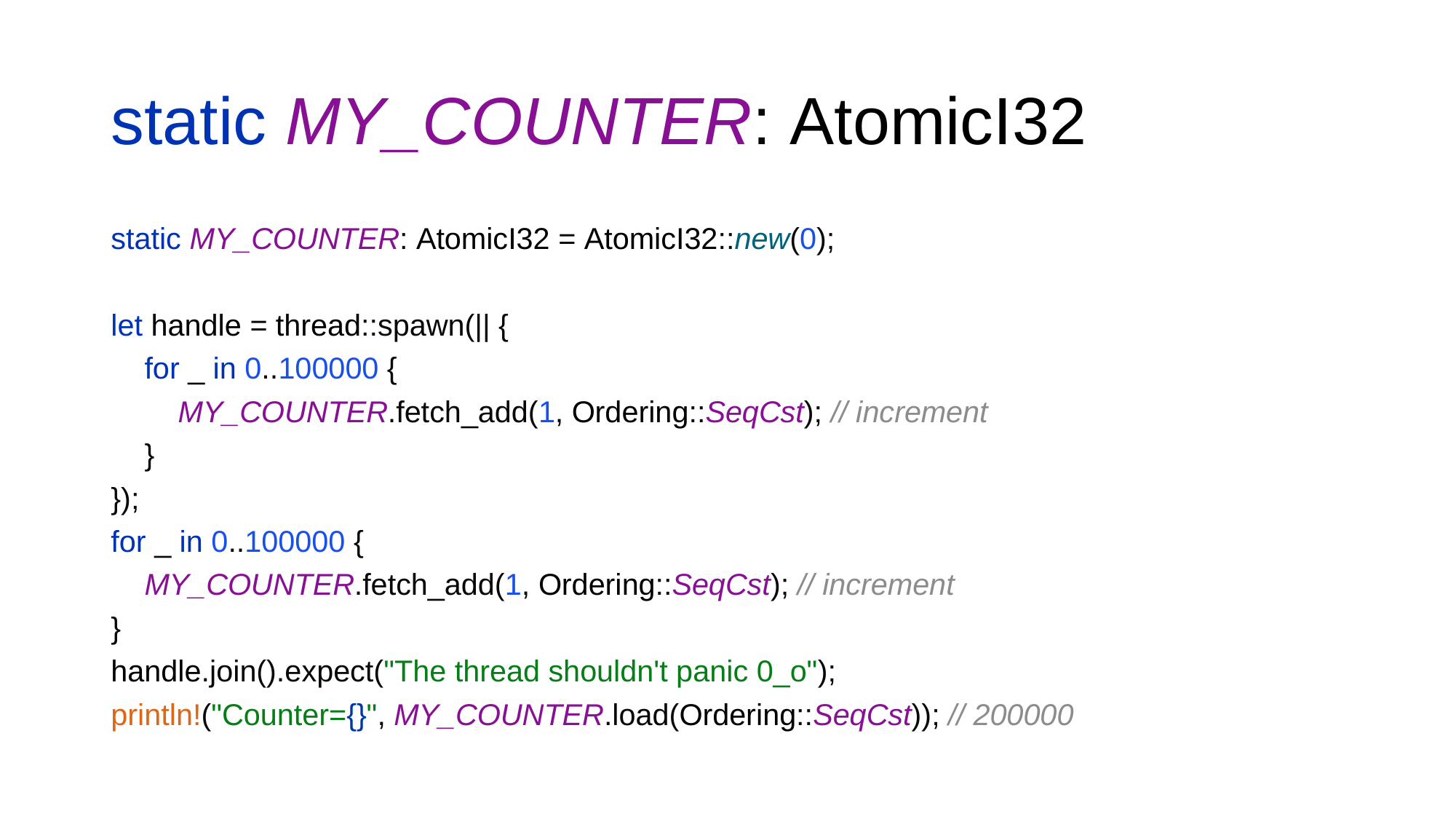

# static MY_COUNTER: AtomicI32
static MY_COUNTER: AtomicI32 = AtomicI32::new(0);

let handle = thread::spawn(|| {
    for _ in 0..100000 {
        MY_COUNTER.fetch_add(1, Ordering::SeqCst); // increment
    }
});
for _ in 0..100000 {
    MY_COUNTER.fetch_add(1, Ordering::SeqCst); // increment
}
handle.join().expect("The thread shouldn't panic 0_o");
println!("Counter={}", MY_COUNTER.load(Ordering::SeqCst)); // 200000